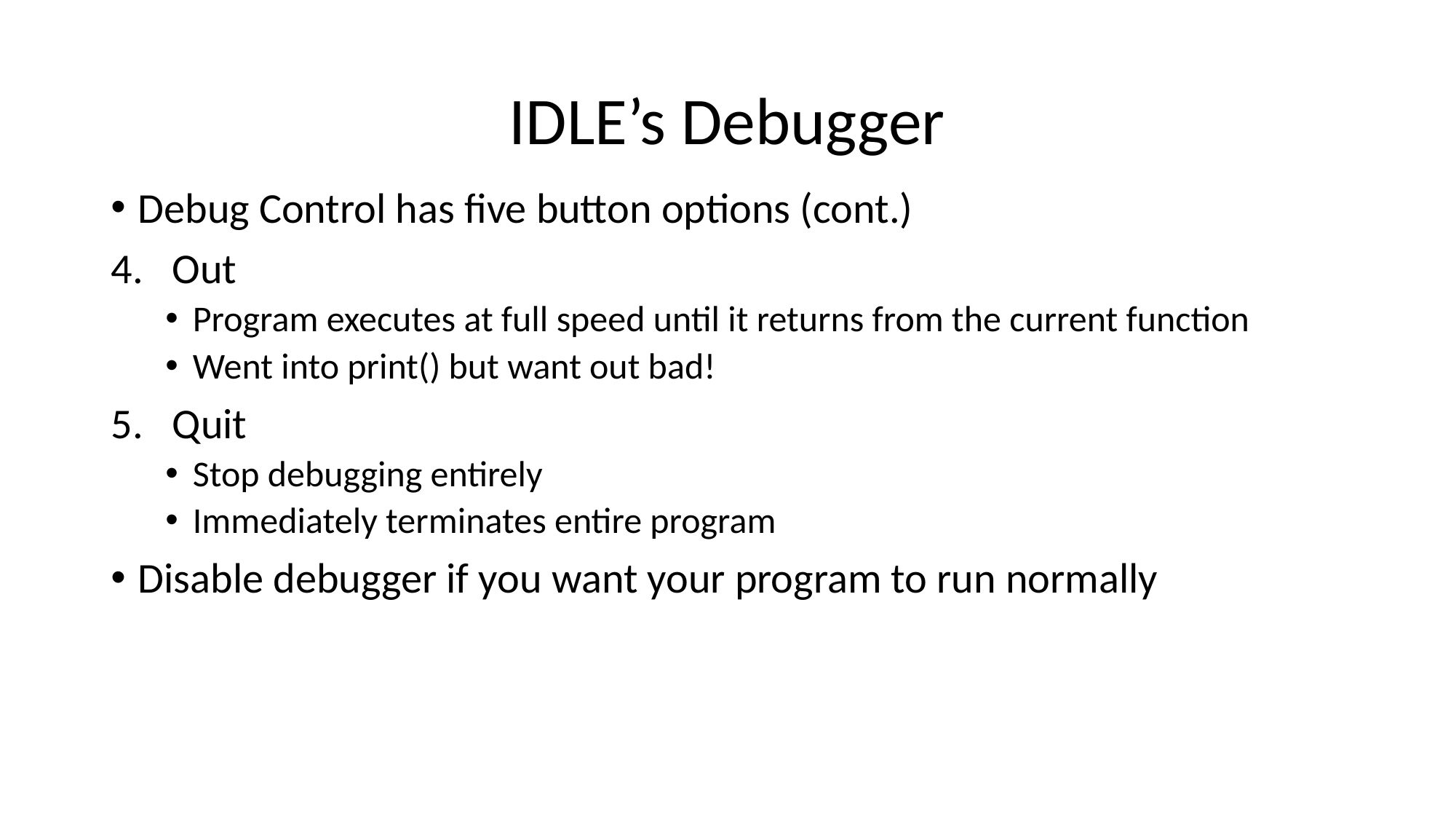

# IDLE’s Debugger
Debug Control has five button options (cont.)
Out
Program executes at full speed until it returns from the current function
Went into print() but want out bad!
Quit
Stop debugging entirely
Immediately terminates entire program
Disable debugger if you want your program to run normally